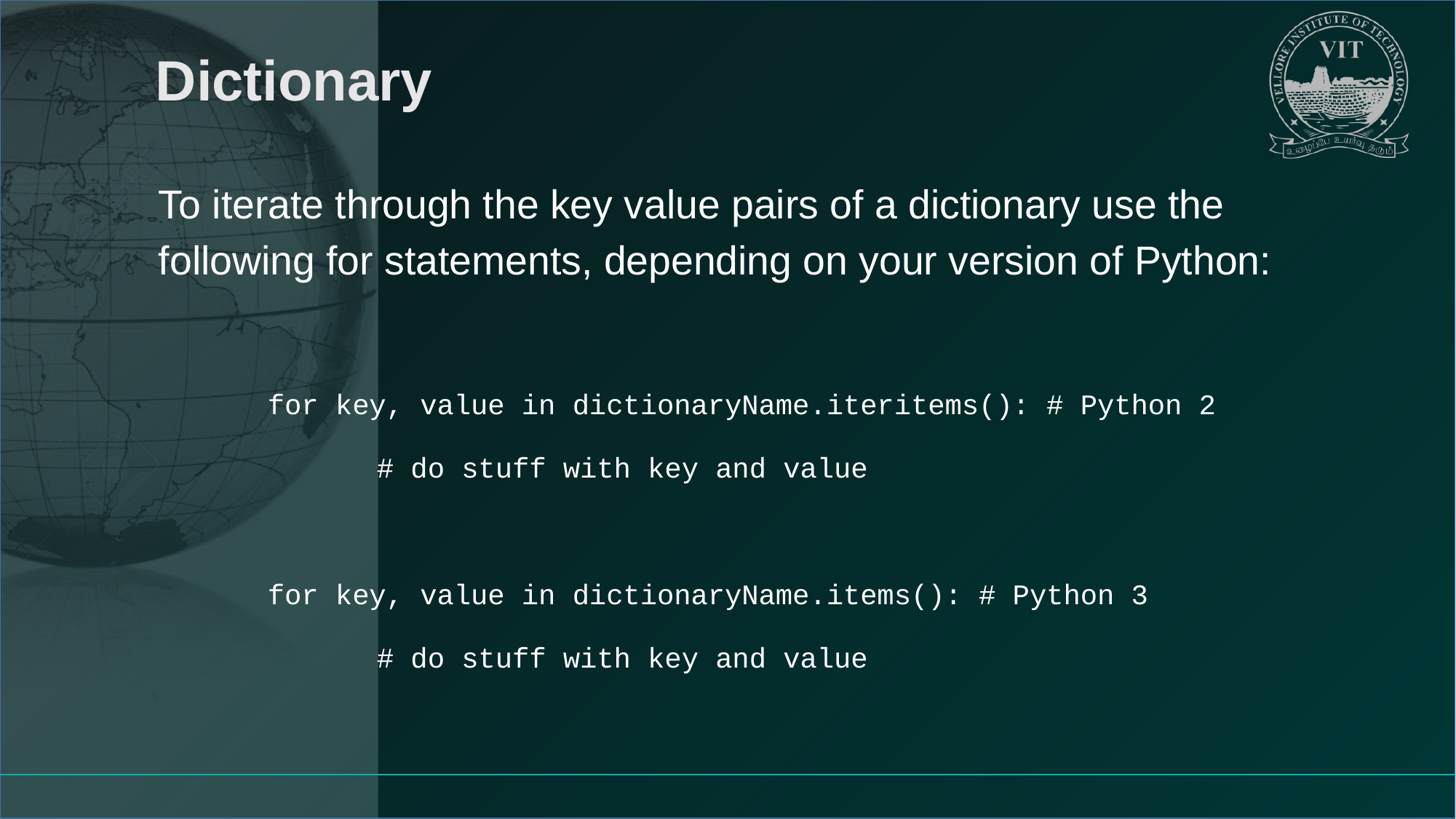

# Dictionary
To iterate through the key value pairs of a dictionary use the following for statements, depending on your version of Python:

  	for key, value in dictionaryName.iteritems(): # Python 2
  		# do stuff with key and value

  	for key, value in dictionaryName.items(): # Python 3
  		# do stuff with key and value